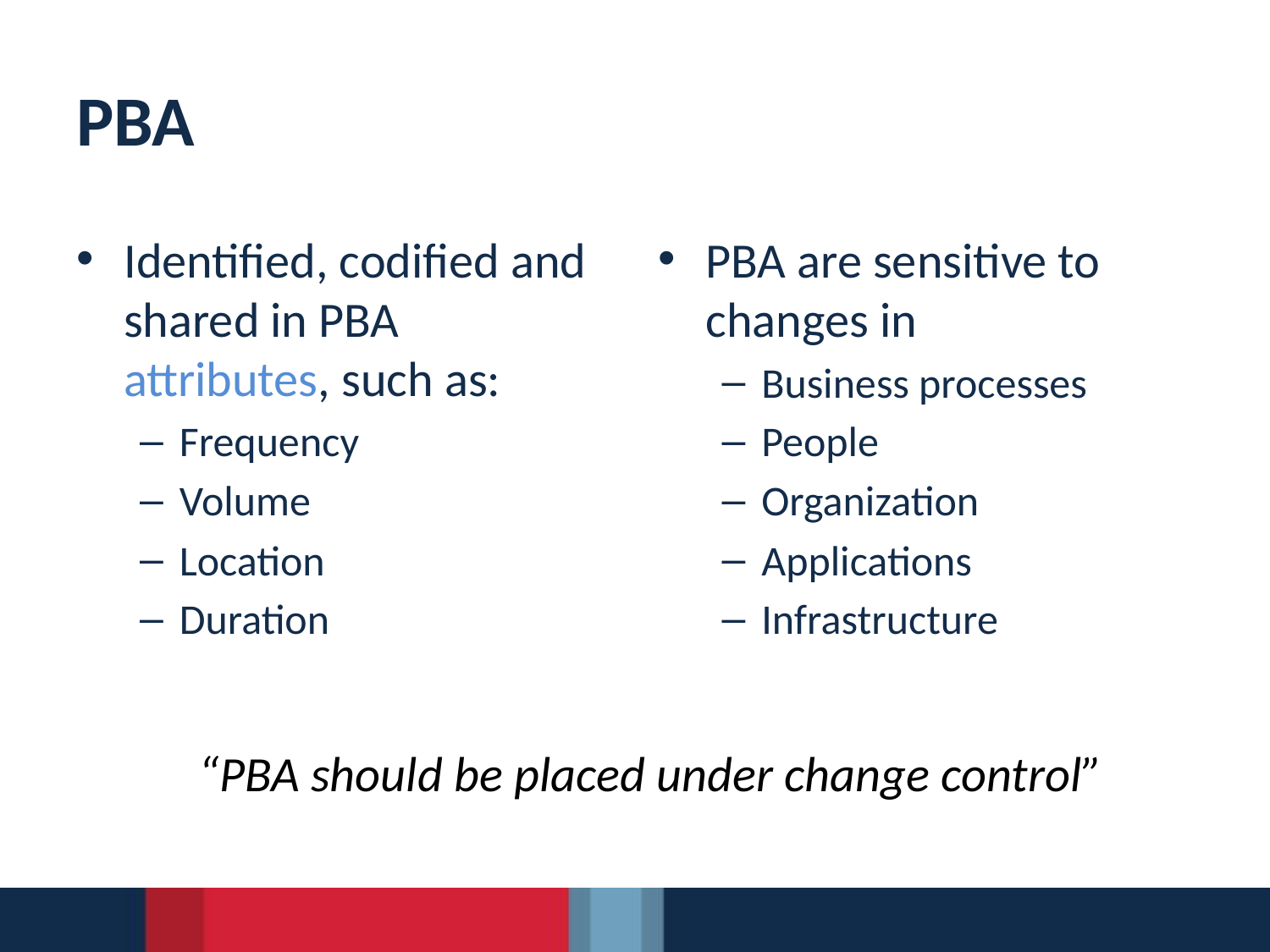

# PBA
Identified, codified and shared in PBA attributes, such as:
Frequency
Volume
Location
Duration
PBA are sensitive to changes in
Business processes
People
Organization
Applications
Infrastructure
“PBA should be placed under change control”